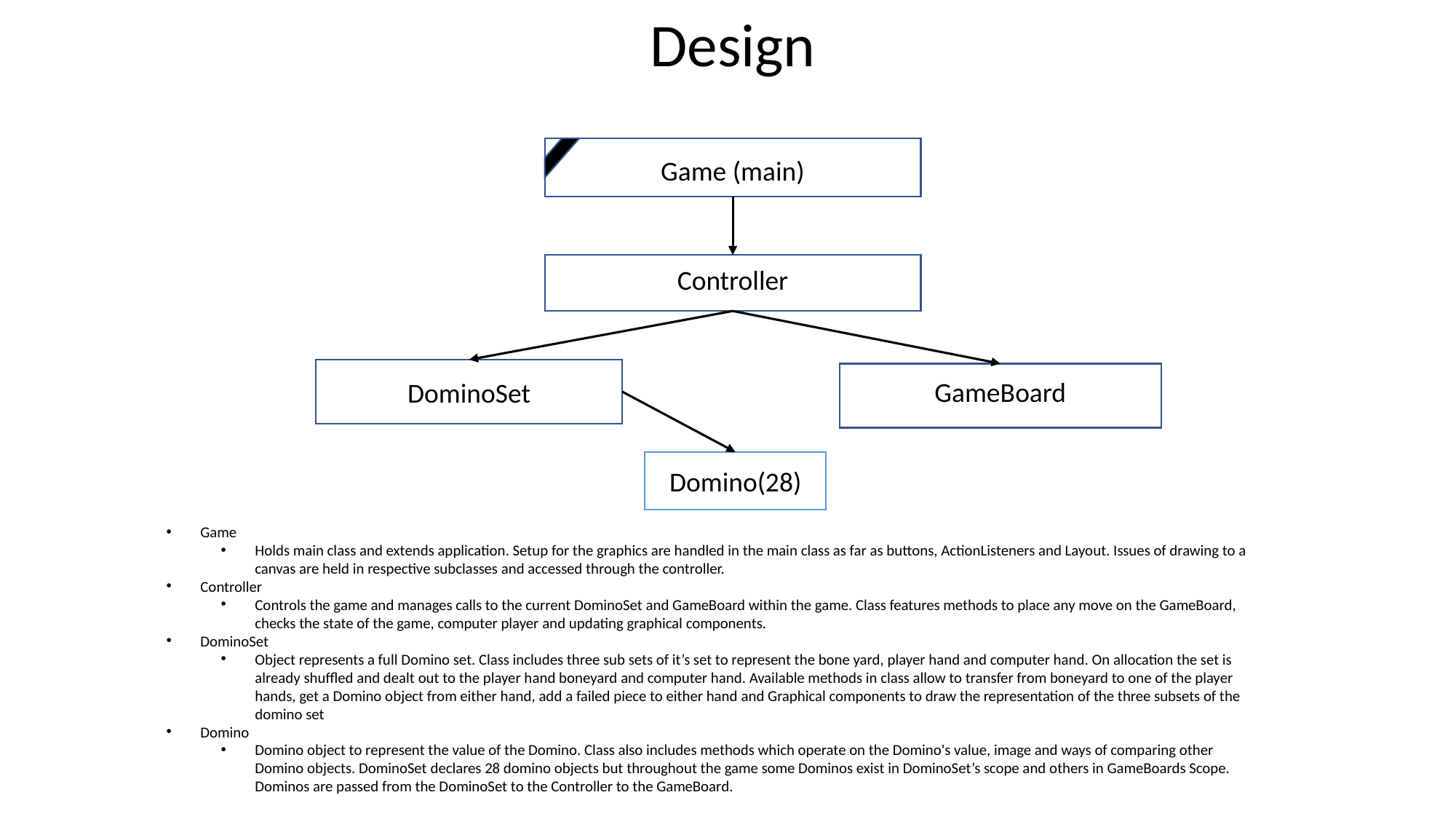

# Design

Game (main)

Controller

GameBoard
DominoSet
Domino(28)
Game
Holds main class and extends application. Setup for the graphics are handled in the main class as far as buttons, ActionListeners and Layout. Issues of drawing to a canvas are held in respective subclasses and accessed through the controller.
Controller
Controls the game and manages calls to the current DominoSet and GameBoard within the game. Class features methods to place any move on the GameBoard, checks the state of the game, computer player and updating graphical components.
DominoSet
Object represents a full Domino set. Class includes three sub sets of it’s set to represent the bone yard, player hand and computer hand. On allocation the set is already shuffled and dealt out to the player hand boneyard and computer hand. Available methods in class allow to transfer from boneyard to one of the player hands, get a Domino object from either hand, add a failed piece to either hand and Graphical components to draw the representation of the three subsets of the domino set
Domino
Domino object to represent the value of the Domino. Class also includes methods which operate on the Domino's value, image and ways of comparing other Domino objects. DominoSet declares 28 domino objects but throughout the game some Dominos exist in DominoSet’s scope and others in GameBoards Scope. Dominos are passed from the DominoSet to the Controller to the GameBoard.